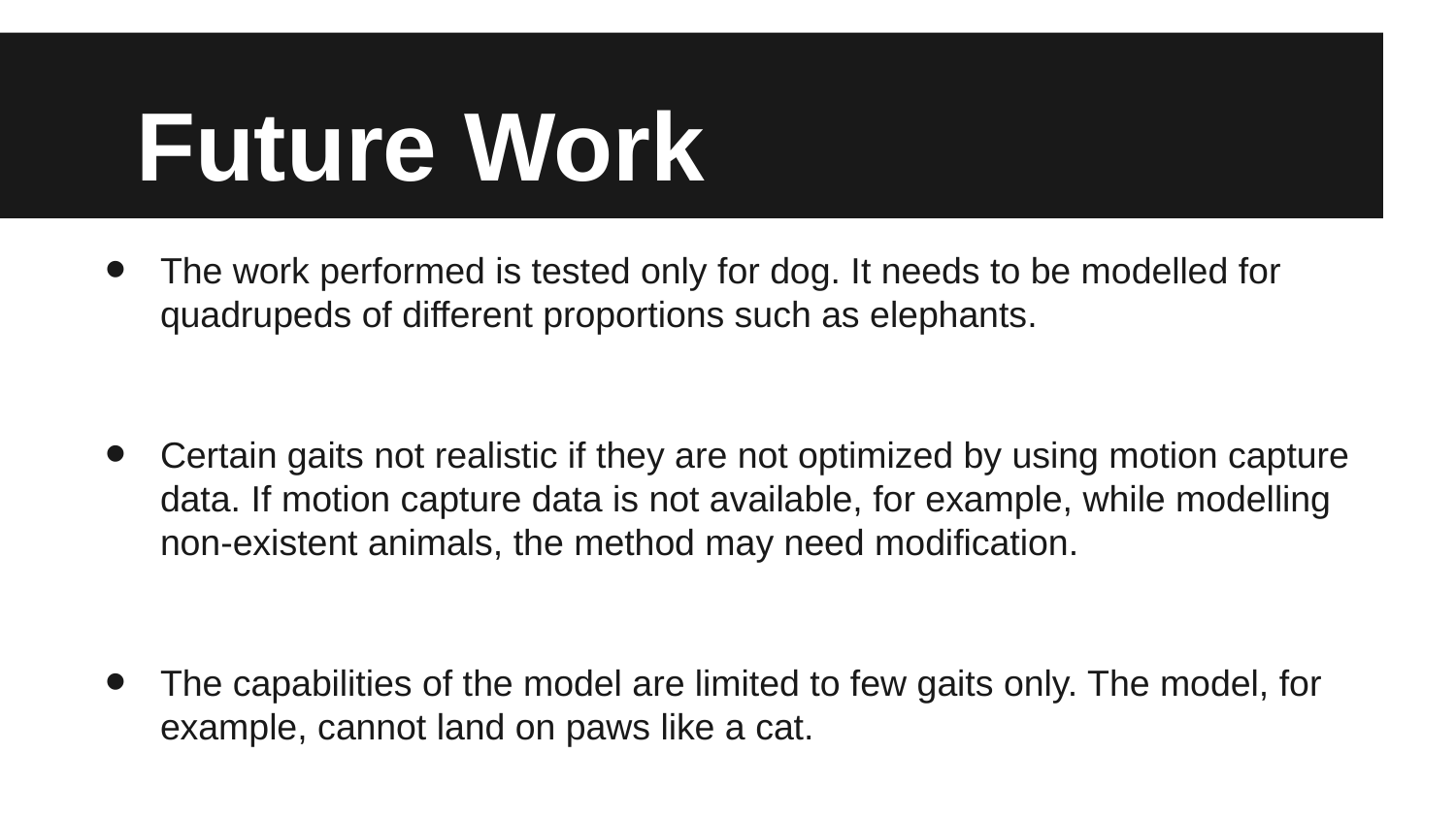

# Future Work
The work performed is tested only for dog. It needs to be modelled for quadrupeds of different proportions such as elephants.

Certain gaits not realistic if they are not optimized by using motion capture data. If motion capture data is not available, for example, while modelling non-existent animals, the method may need modification.

The capabilities of the model are limited to few gaits only. The model, for example, cannot land on paws like a cat.